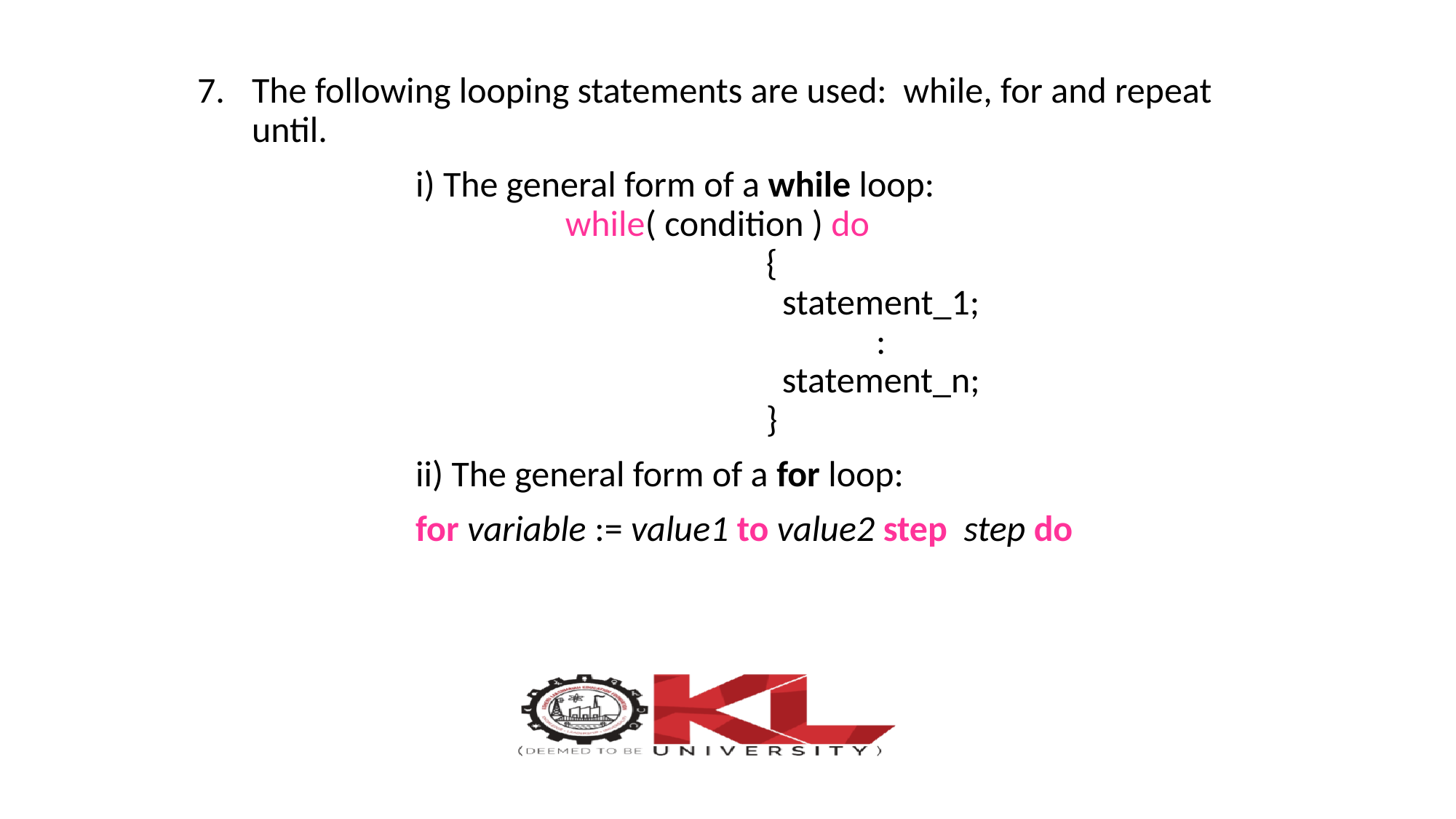

The following looping statements are used:  while, for and repeat 	until.
		i) The general form of a while loop:
while( condition ) do
	{
			statement_1;
			:
			statement_n;
	}
 		ii) The general form of a for loop:
		for variable := value1 to value2 step  step do